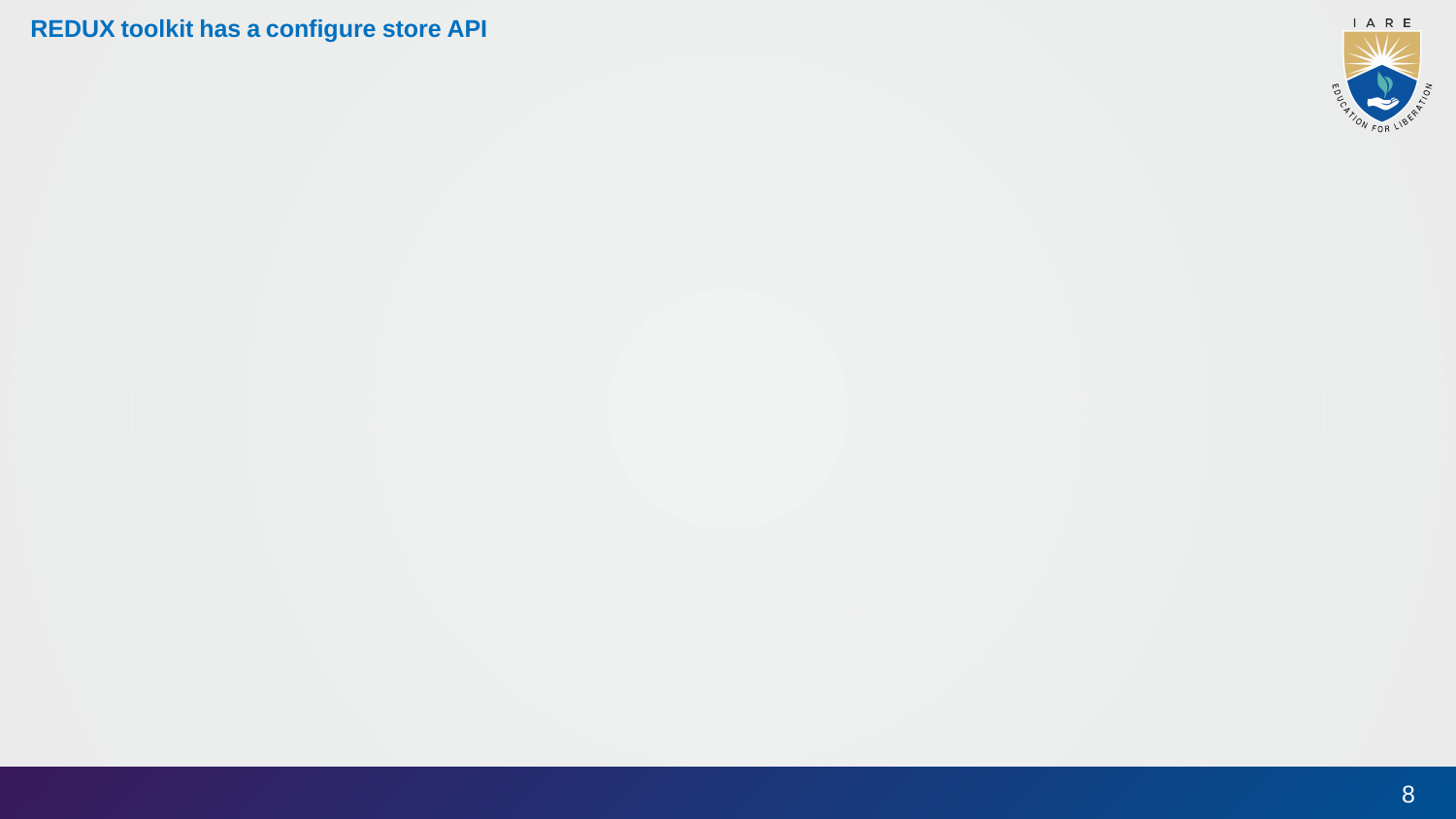

# REDUX toolkit has a configure store API
8